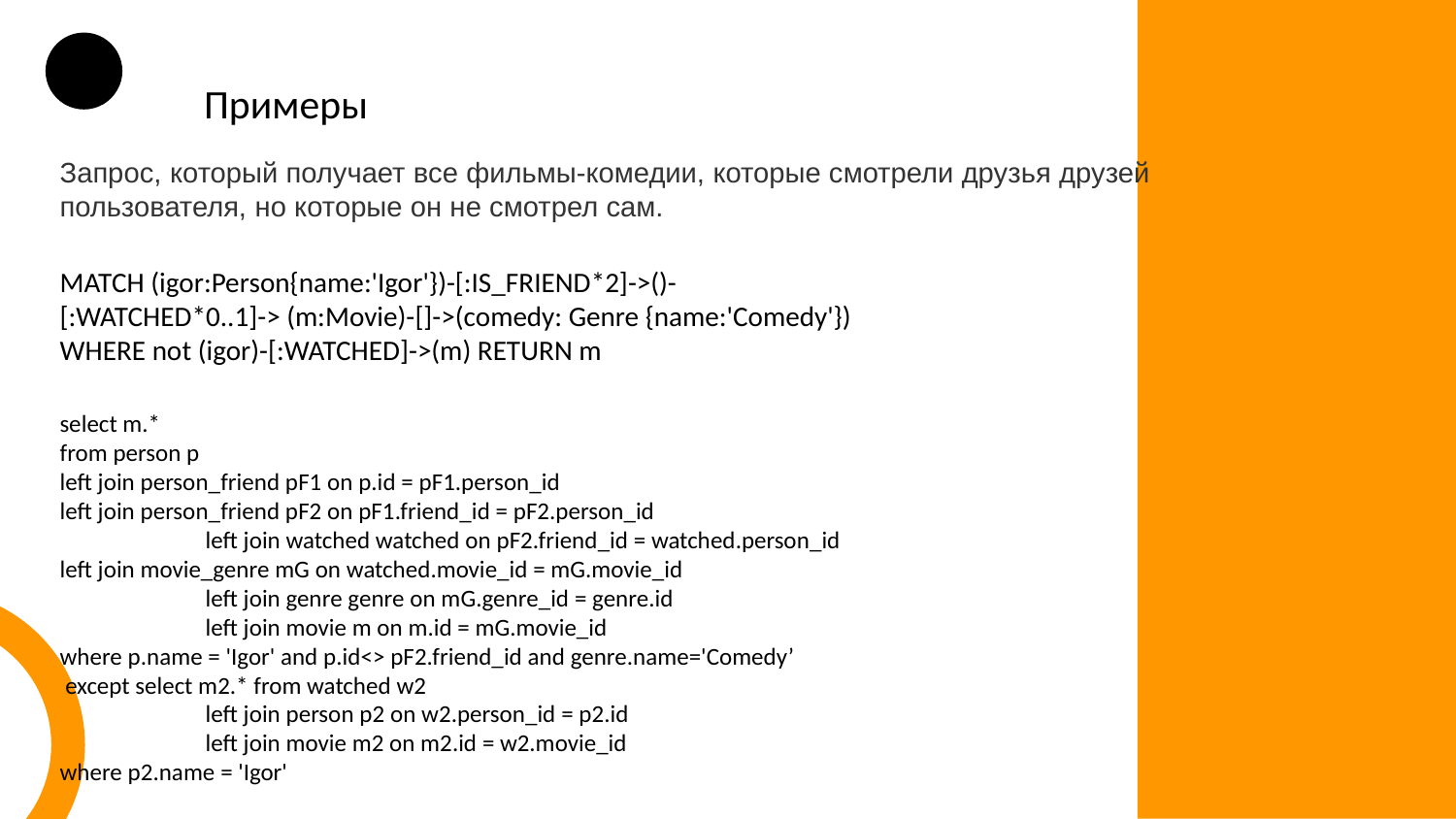

Примеры
Запрос, который получает все фильмы-комедии, которые смотрели друзья друзей пользователя, но которые он не смотрел сам.
MATCH (igor:Person{name:'Igor'})-[:IS_FRIEND*2]->()-[:WATCHED*0..1]-> (m:Movie)-[]->(comedy: Genre {name:'Comedy'}) WHERE not (igor)-[:WATCHED]->(m) RETURN m
select m.*
from person p
left join person_friend pF1 on p.id = pF1.person_id
left join person_friend pF2 on pF1.friend_id = pF2.person_id
	left join watched watched on pF2.friend_id = watched.person_id
left join movie_genre mG on watched.movie_id = mG.movie_id
	left join genre genre on mG.genre_id = genre.id
	left join movie m on m.id = mG.movie_id
where p.name = 'Igor' and p.id<> pF2.friend_id and genre.name='Comedy’
 except select m2.* from watched w2
	left join person p2 on w2.person_id = p2.id
	left join movie m2 on m2.id = w2.movie_id
where p2.name = 'Igor'